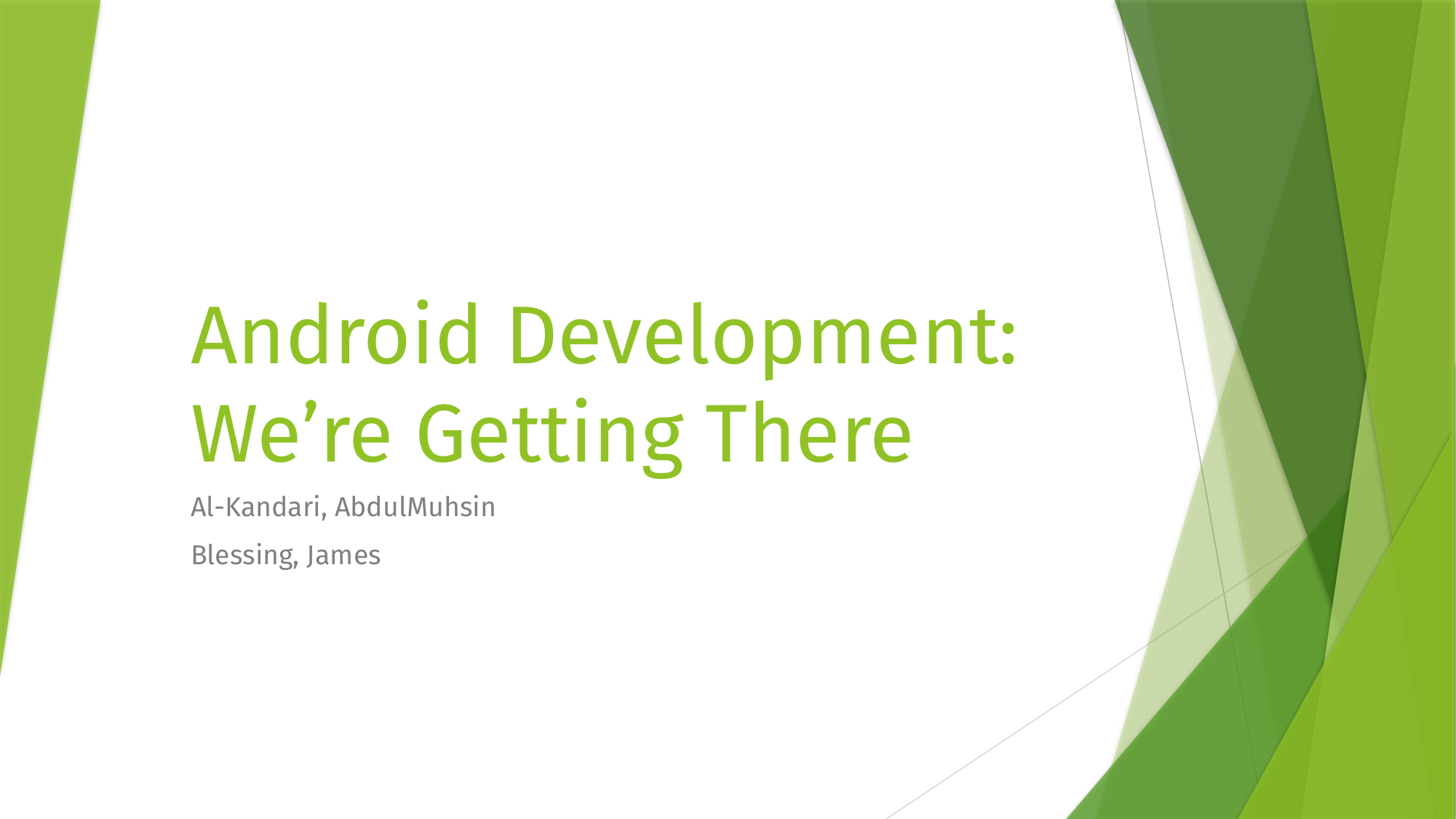

# Android Development: We’re Getting There
Al-Kandari, AbdulMuhsin
Blessing, James